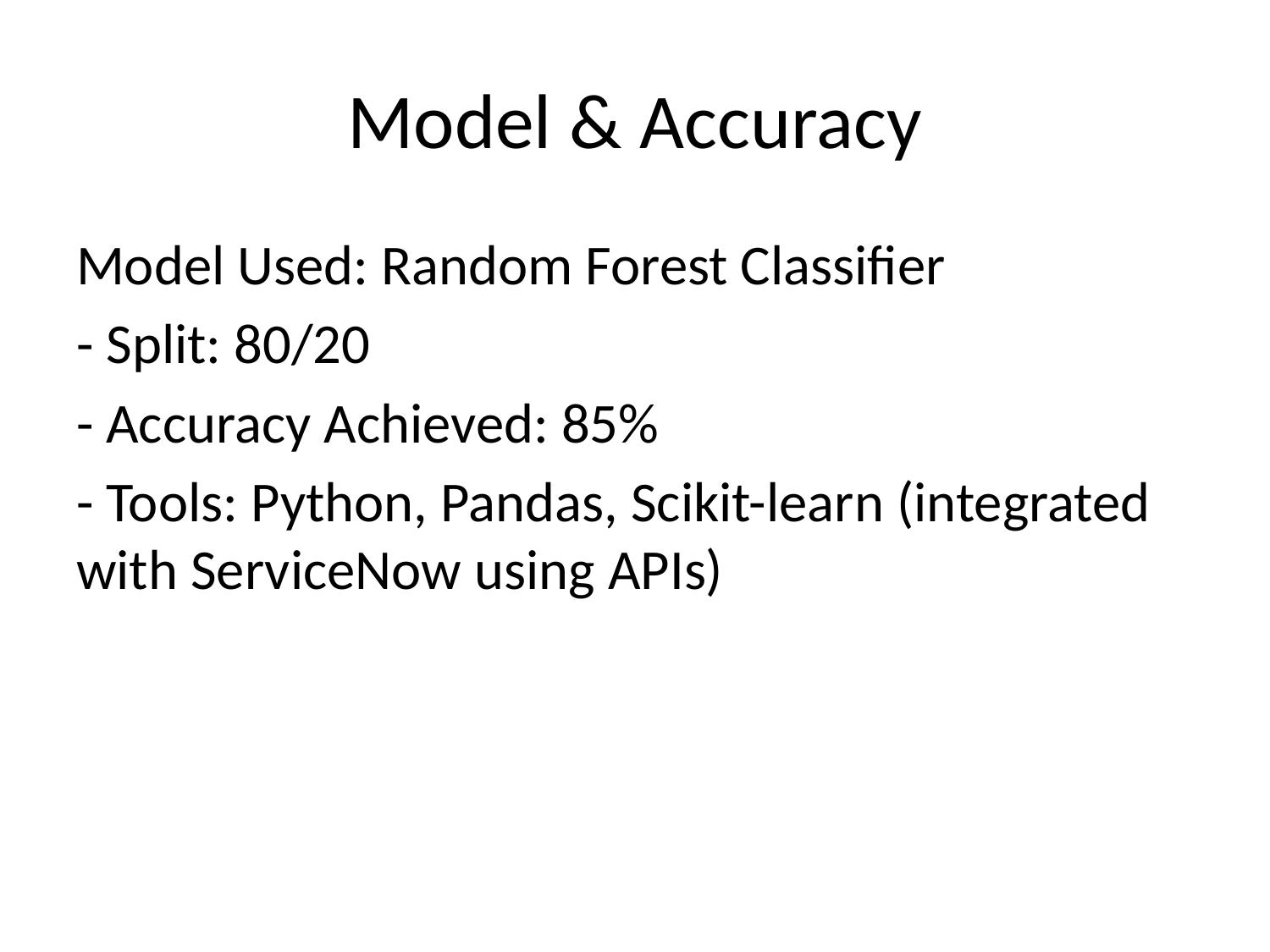

# Model & Accuracy
Model Used: Random Forest Classifier
- Split: 80/20
- Accuracy Achieved: 85%
- Tools: Python, Pandas, Scikit-learn (integrated with ServiceNow using APIs)